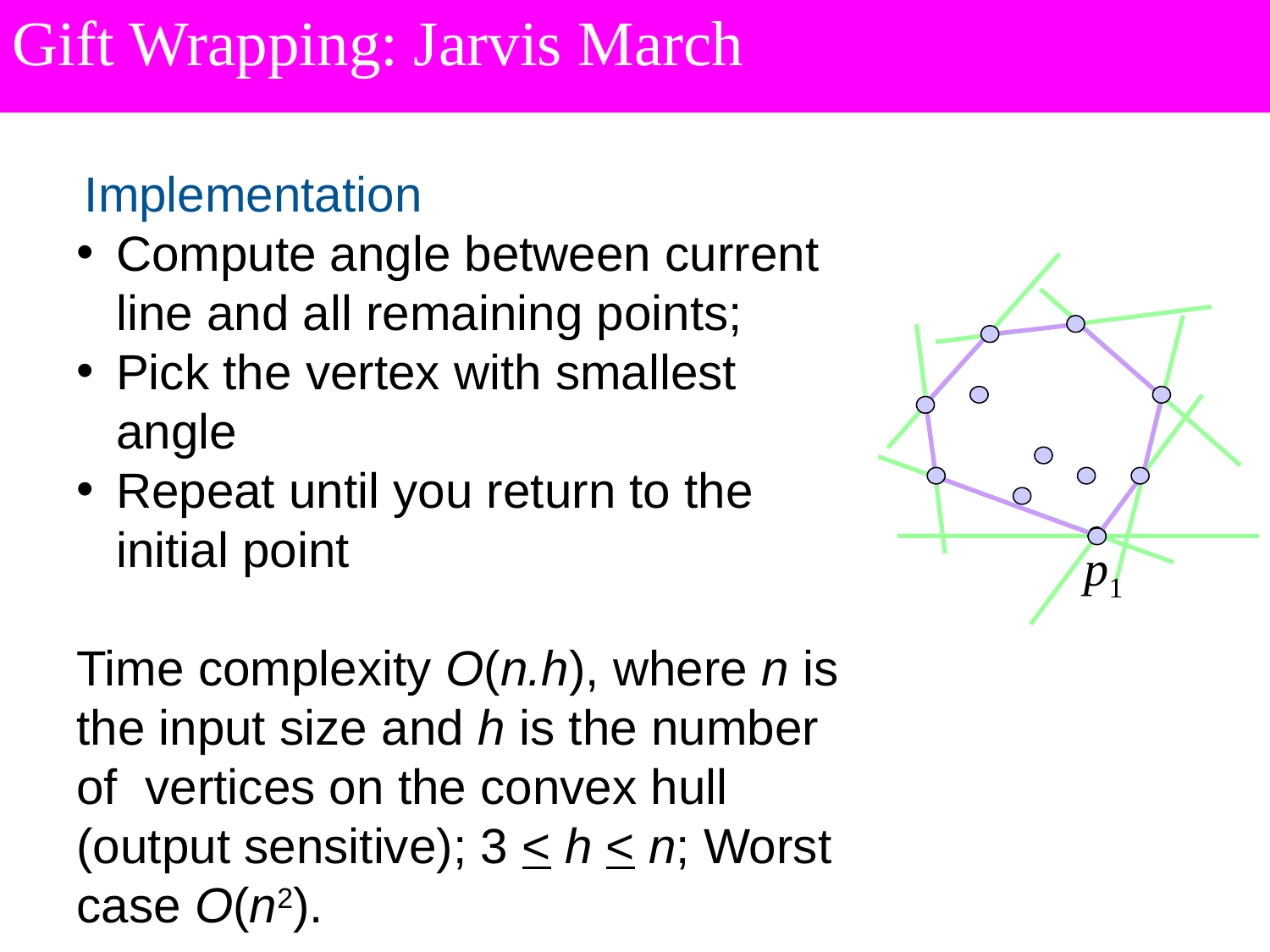

Gift Wrapping: Jarvis March
 Implementation
Compute angle between current line and all remaining points;
Pick the vertex with smallest angle
Repeat until you return to the initial point

Time complexity O(n.h), where n is the input size and h is the number of  vertices on the convex hull (output sensitive); 3 < h < n; Worst case O(n2).

Space: O(n)

p1